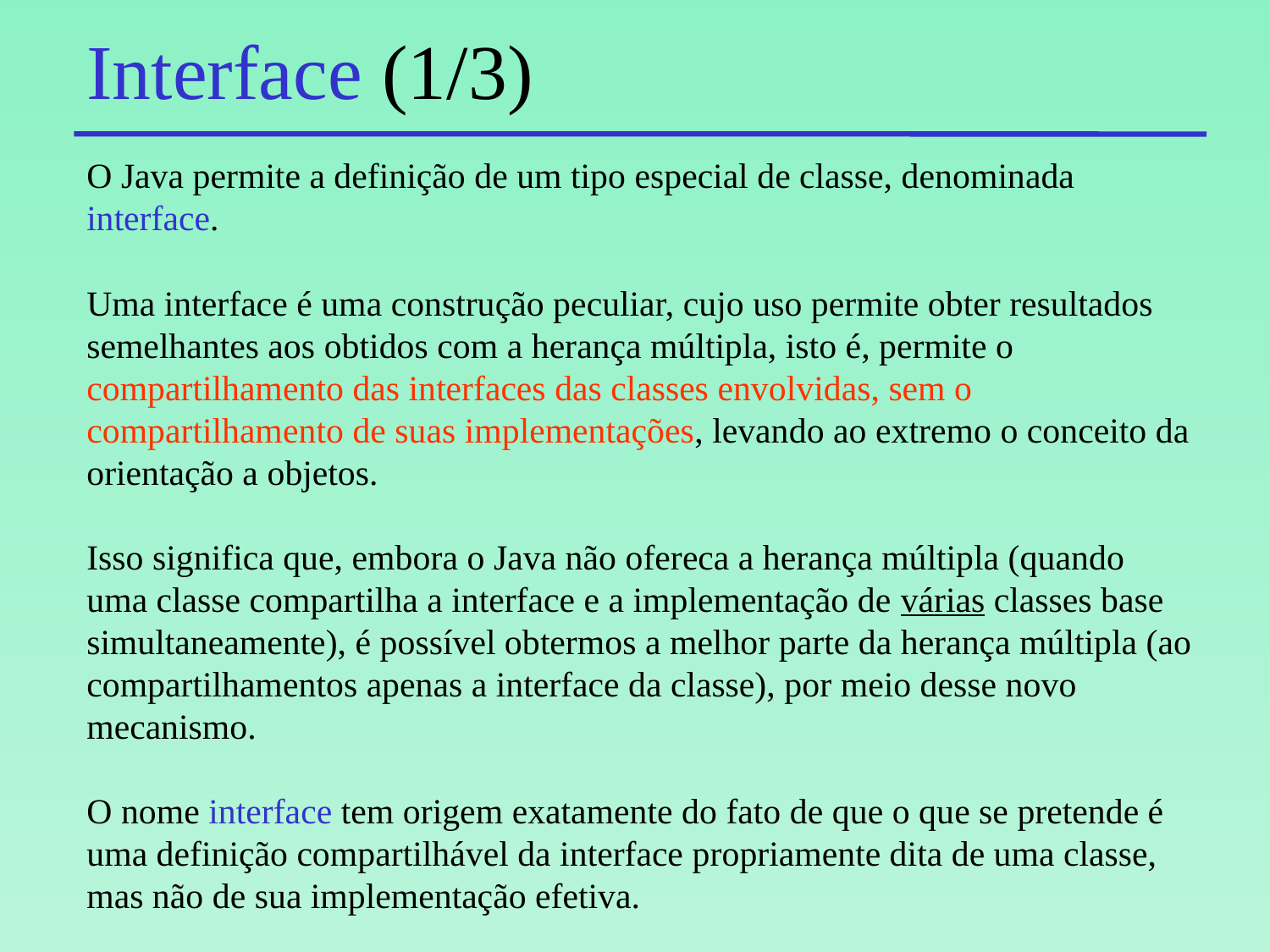

# Interface (1/3)

O Java permite a definição de um tipo especial de classe, denominada interface.

Uma interface é uma construção peculiar, cujo uso permite obter resultados semelhantes aos obtidos com a herança múltipla, isto é, permite o compartilhamento das interfaces das classes envolvidas, sem o compartilhamento de suas implementações, levando ao extremo o conceito da orientação a objetos.

Isso significa que, embora o Java não ofereca a herança múltipla (quando uma classe compartilha a interface e a implementação de várias classes base simultaneamente), é possível obtermos a melhor parte da herança múltipla (ao compartilhamentos apenas a interface da classe), por meio desse novo mecanismo.

O nome interface tem origem exatamente do fato de que o que se pretende é uma definição compartilhável da interface propriamente dita de uma classe, mas não de sua implementação efetiva.